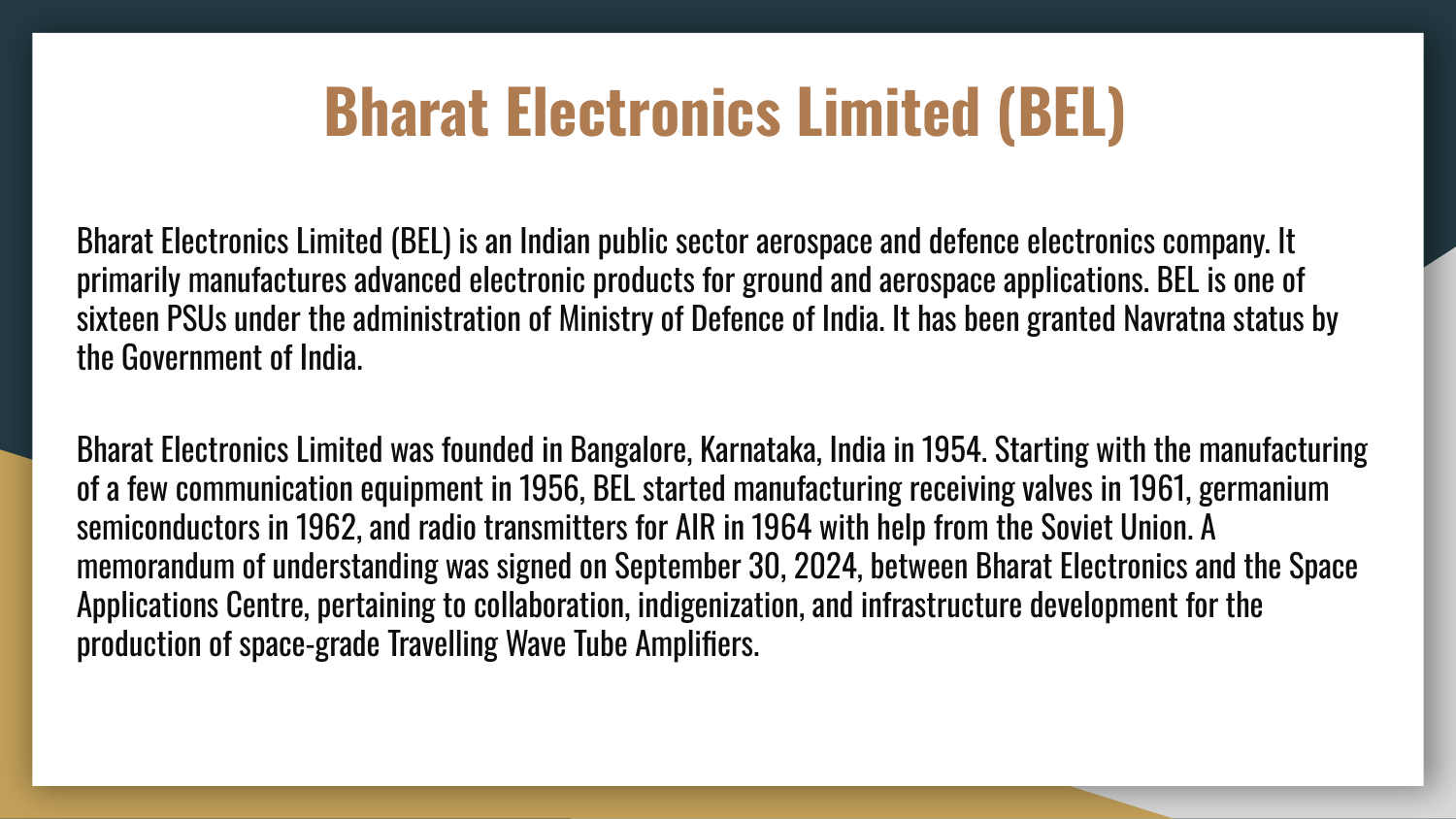

# Bharat Electronics Limited (BEL)
Bharat Electronics Limited (BEL) is an Indian public sector aerospace and defence electronics company. It primarily manufactures advanced electronic products for ground and aerospace applications. BEL is one of sixteen PSUs under the administration of Ministry of Defence of India. It has been granted Navratna status by the Government of India.

Bharat Electronics Limited was founded in Bangalore, Karnataka, India in 1954. Starting with the manufacturing of a few communication equipment in 1956, BEL started manufacturing receiving valves in 1961, germanium semiconductors in 1962, and radio transmitters for AIR in 1964 with help from the Soviet Union. A memorandum of understanding was signed on September 30, 2024, between Bharat Electronics and the Space Applications Centre, pertaining to collaboration, indigenization, and infrastructure development for the production of space-grade Travelling Wave Tube Amplifiers.